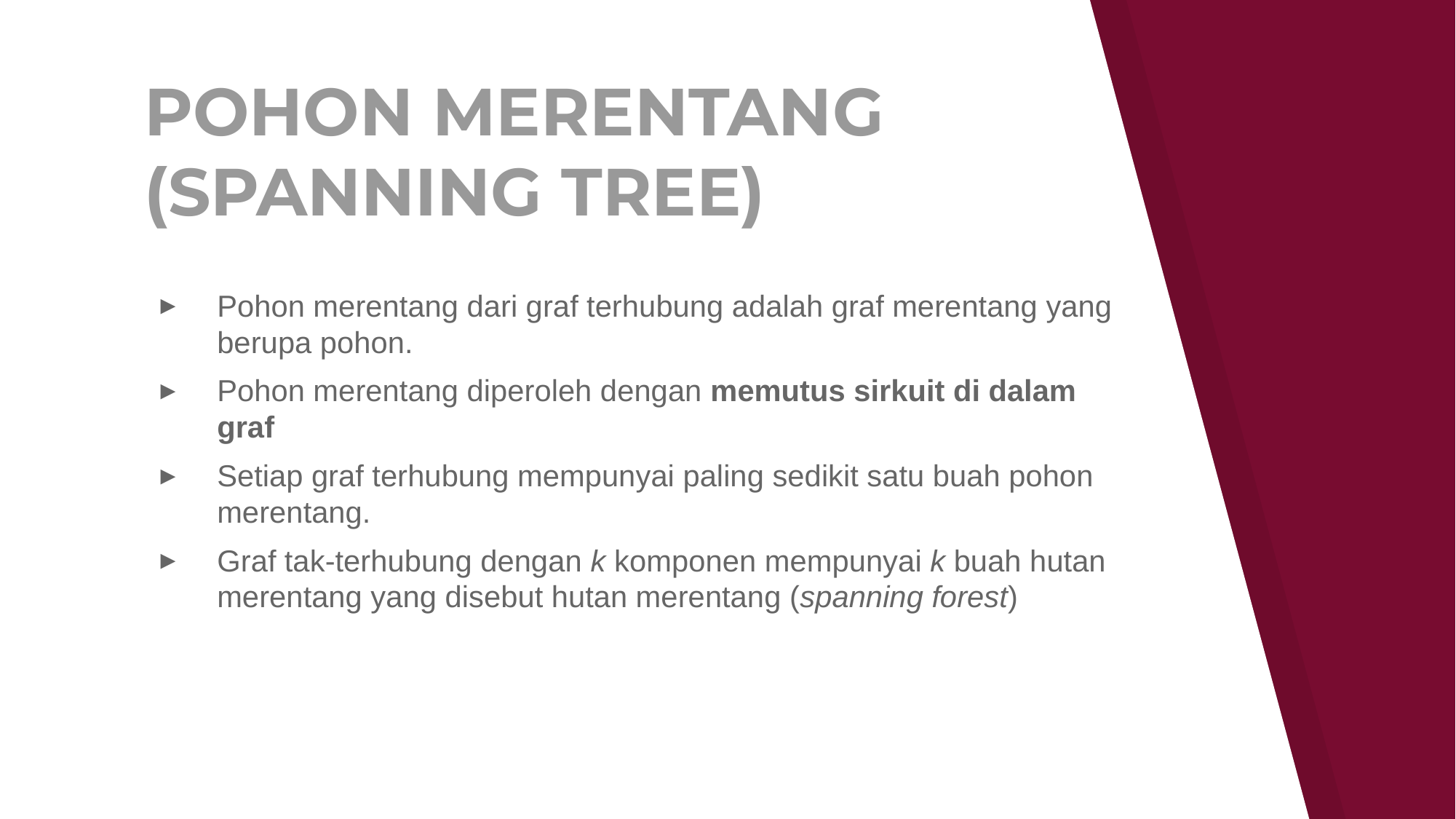

# POHON MERENTANG (SPANNING TREE)
Pohon merentang dari graf terhubung adalah graf merentang yang berupa pohon.
Pohon merentang diperoleh dengan memutus sirkuit di dalam graf
Setiap graf terhubung mempunyai paling sedikit satu buah pohon merentang.
Graf tak-terhubung dengan k komponen mempunyai k buah hutan merentang yang disebut hutan merentang (spanning forest)